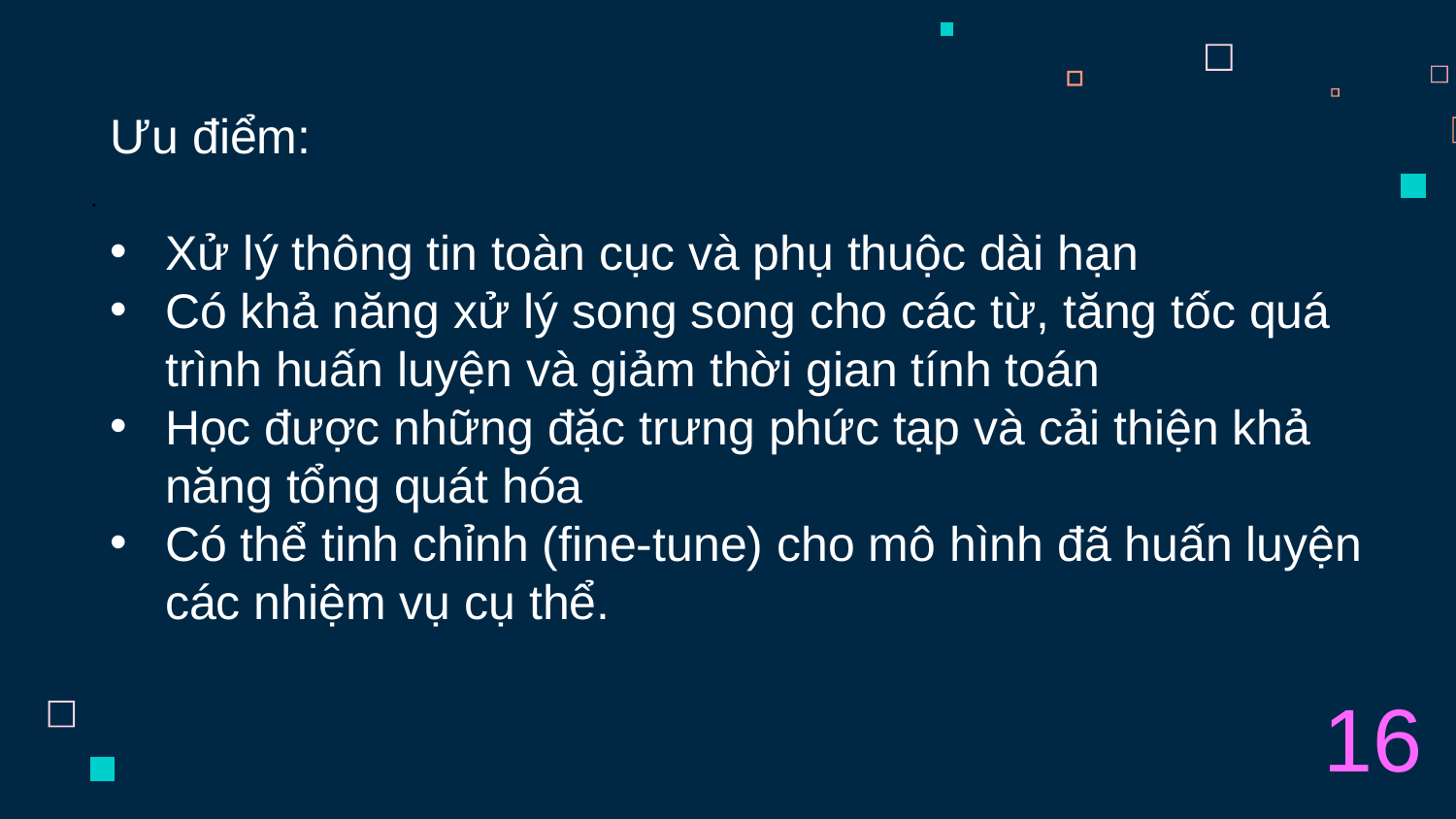

Ưu điểm:

Xử lý thông tin toàn cục và phụ thuộc dài hạn
Có khả năng xử lý song song cho các từ, tăng tốc quá trình huấn luyện và giảm thời gian tính toán
Học được những đặc trưng phức tạp và cải thiện khả năng tổng quát hóa
Có thể tinh chỉnh (fine-tune) cho mô hình đã huấn luyện các nhiệm vụ cụ thể.
.

16